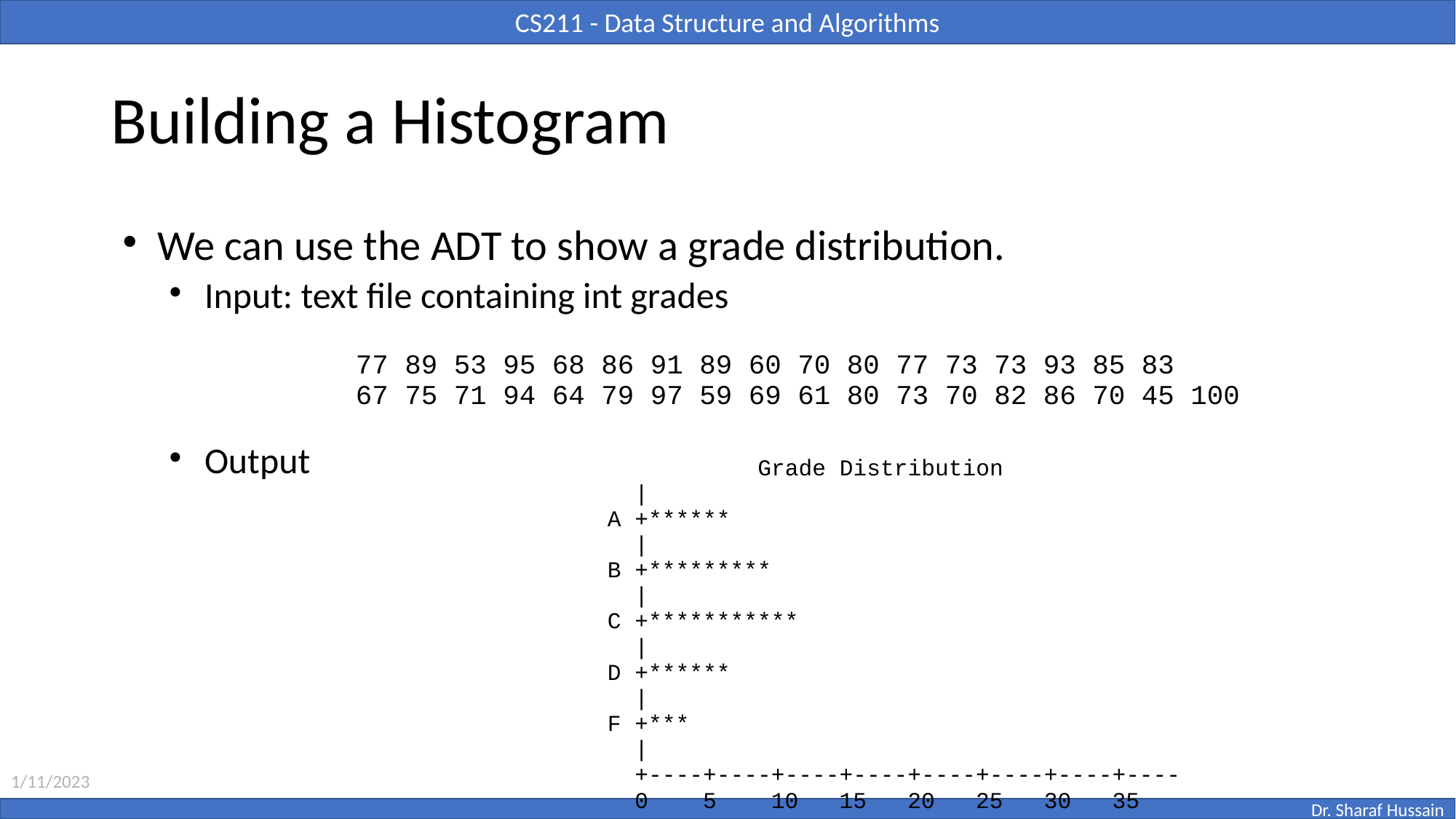

# Building a Histogram
We can use the ADT to show a grade distribution.
Input: text file containing int grades
Output
77 89 53 95 68 86 91 89 60 70 80 77 73 73 93 85 83
67 75 71 94 64 79 97 59 69 61 80 73 70 82 86 70 45 100
                     Grade Distribution
            |
          A +******
            |
          B +*********
            |
          C +***********
            |
          D +******
            |
          F +***
            |
            +----+----+----+----+----+----+----+----
            0    5    10   15   20   25   30   35
1/11/2023